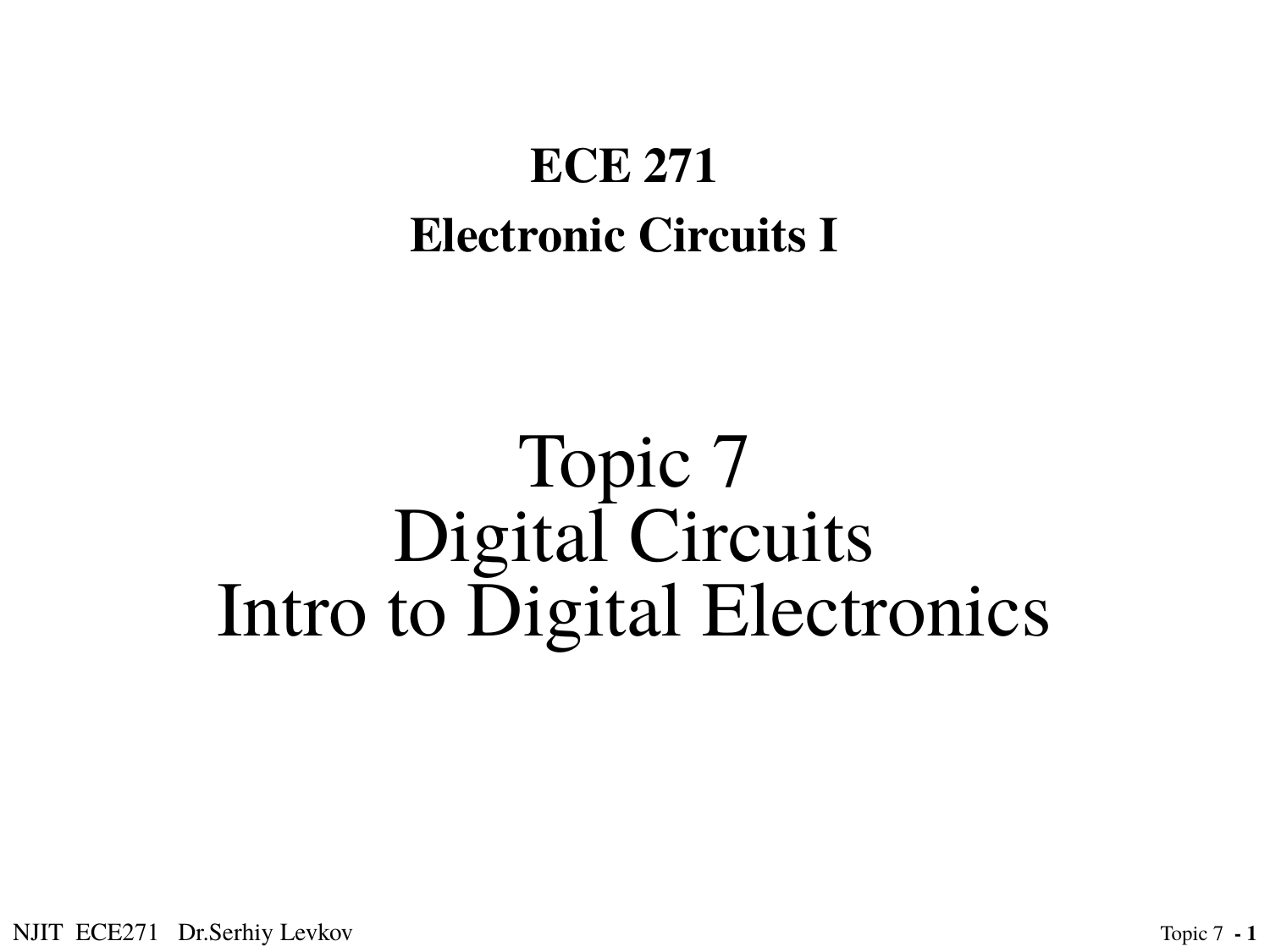

ECE 271
Electronic Circuits I
# Topic 7 Digital Circuits Intro to Digital Electronics
NJIT  ECE271   Dr.Serhiy Levkov
 Topic 7  - 1